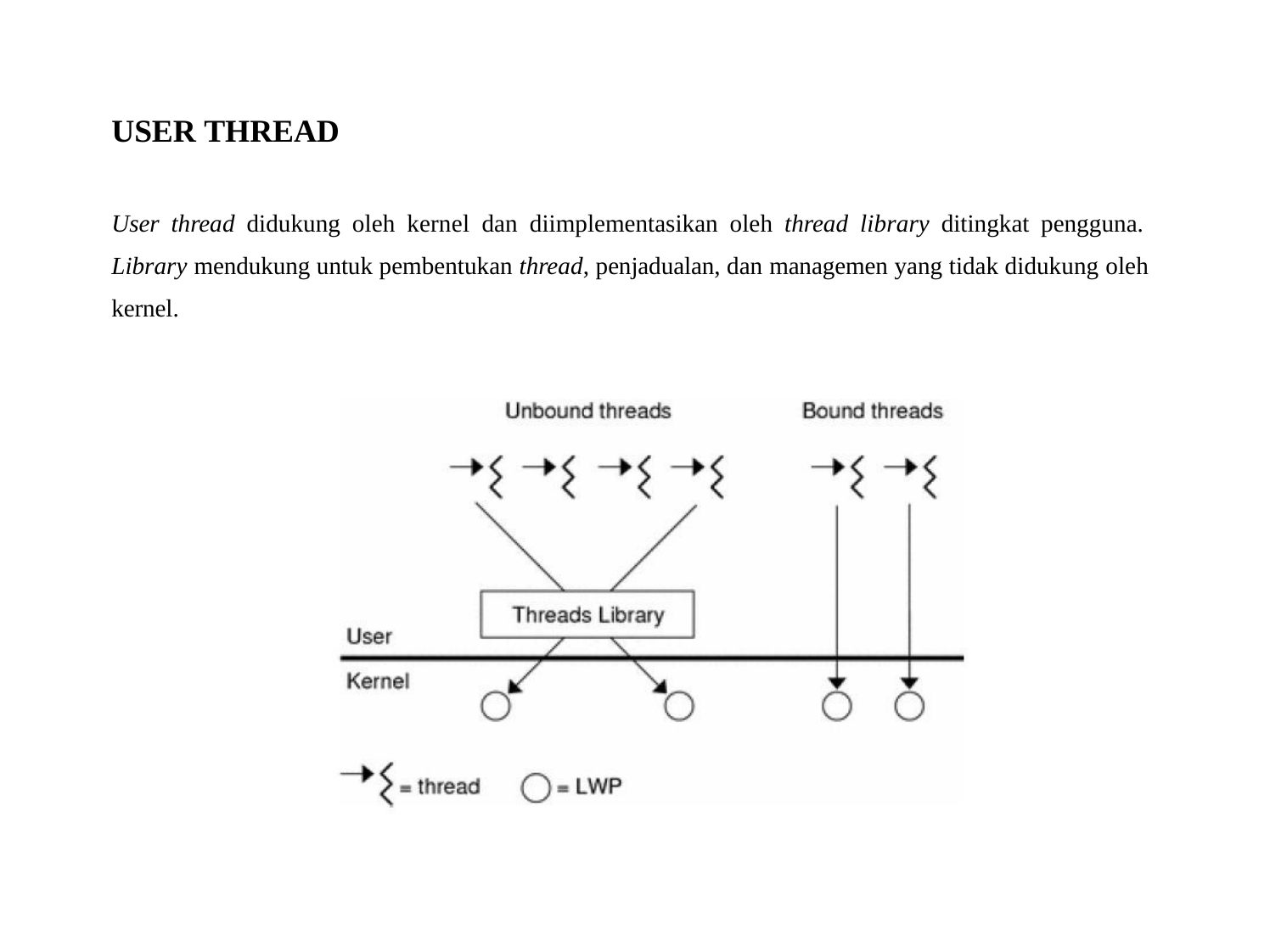

# USER THREAD
User thread didukung oleh kernel dan diimplementasikan oleh thread library ditingkat pengguna.  Library mendukung untuk pembentukan thread, penjadualan, dan managemen yang tidak didukung oleh  kernel.